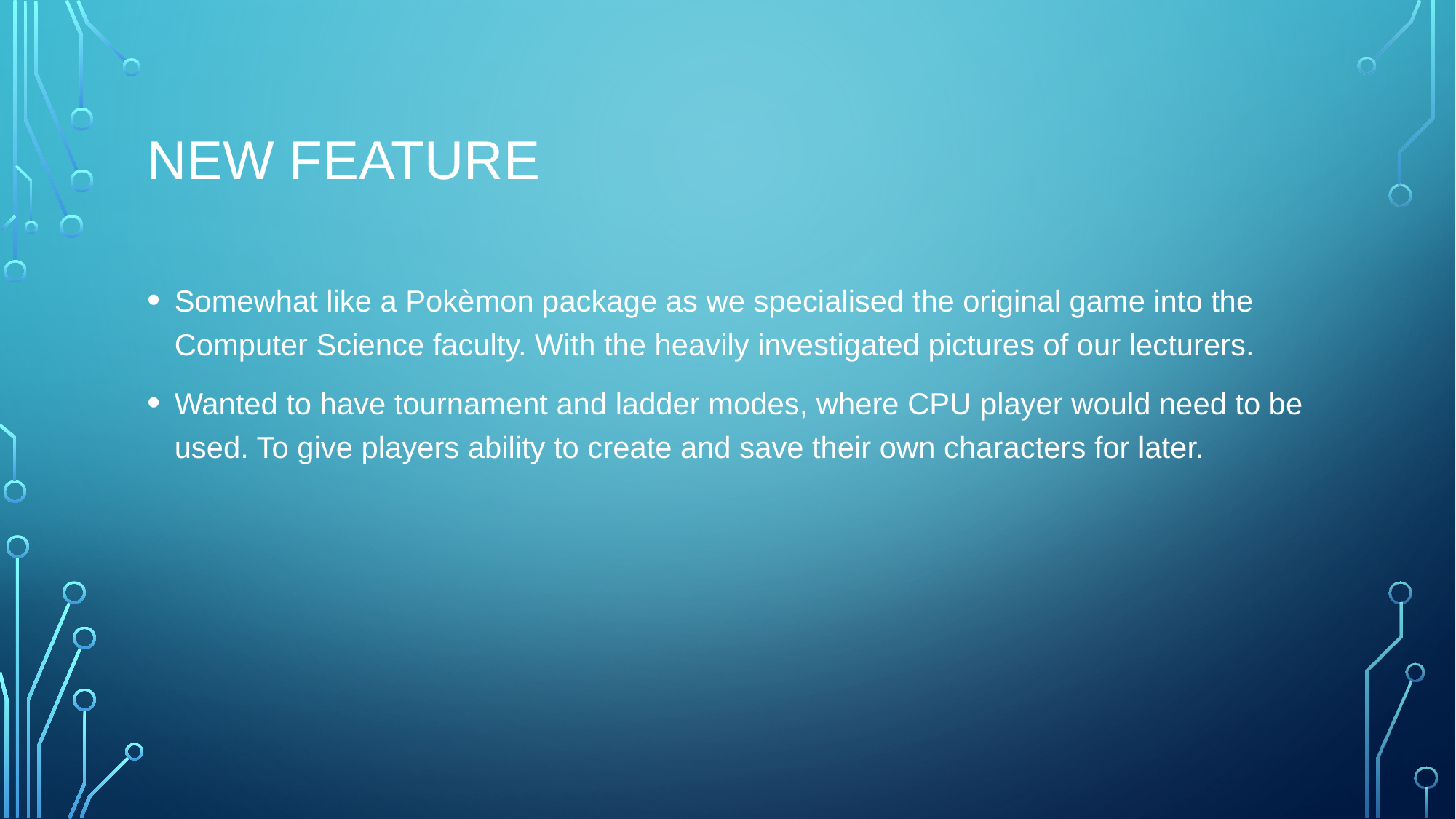

# New feature
Somewhat like a Pokèmon package as we specialised the original game into the Computer Science faculty. With the heavily investigated pictures of our lecturers.
Wanted to have tournament and ladder modes, where CPU player would need to be used. To give players ability to create and save their own characters for later.